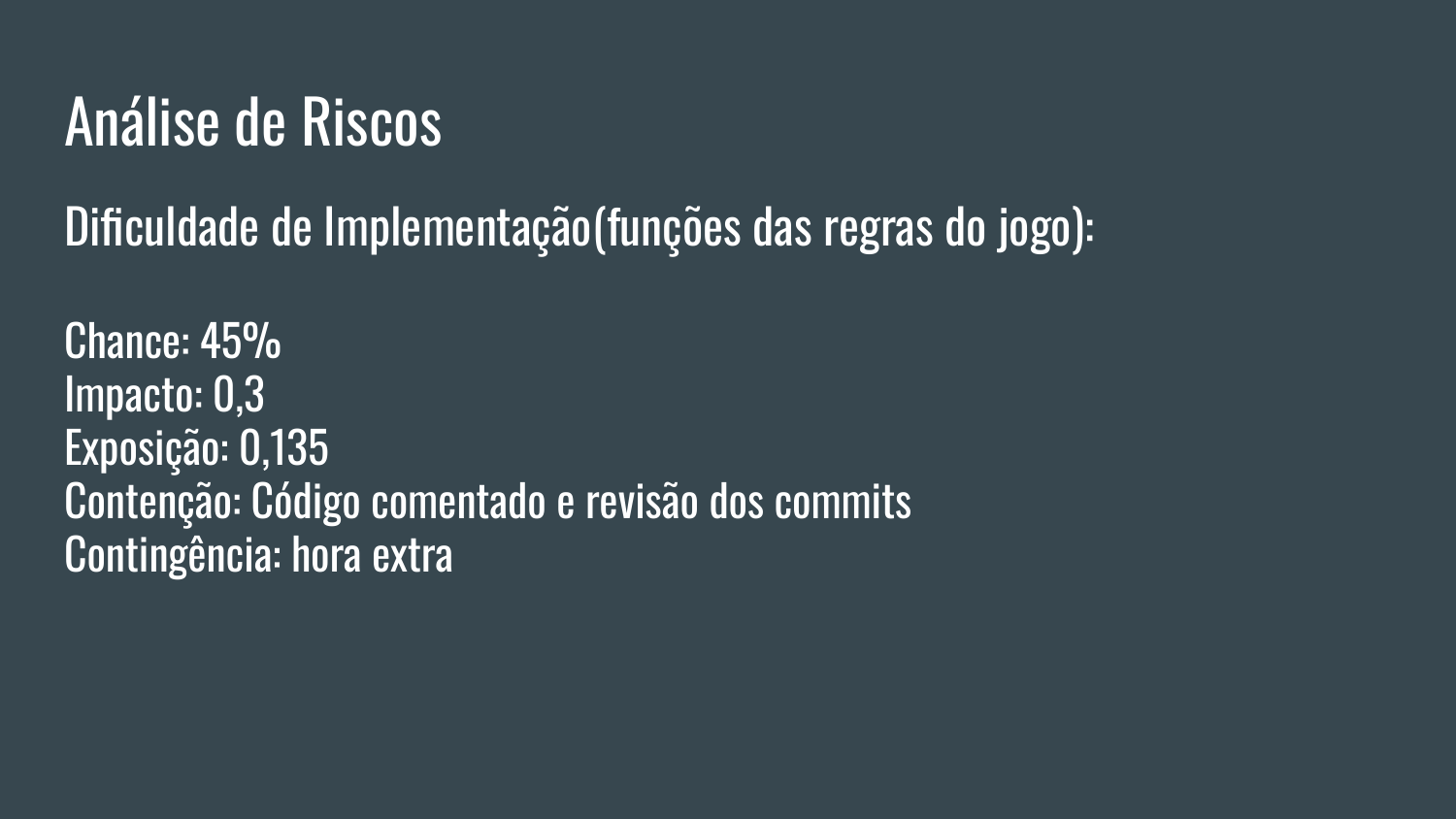

# Análise de Riscos
Dificuldade de Implementação(funções das regras do jogo):

Chance: 45%
Impacto: 0,3
Exposição: 0,135
Contenção: Código comentado e revisão dos commits
Contingência: hora extra